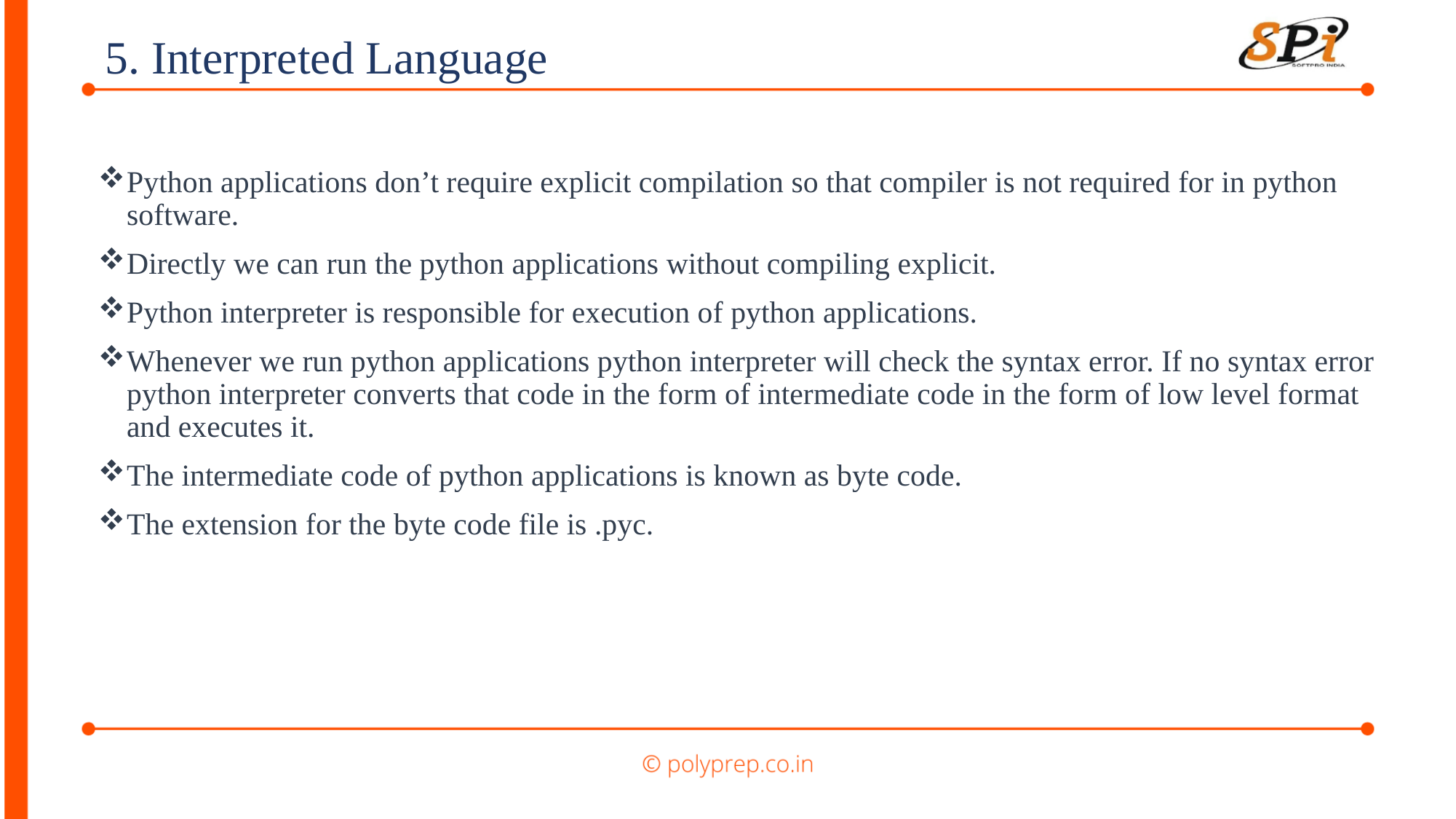

5. Interpreted Language
Python applications don’t require explicit compilation so that compiler is not required for in python software.
Directly we can run the python applications without compiling explicit.
Python interpreter is responsible for execution of python applications.
Whenever we run python applications python interpreter will check the syntax error. If no syntax error python interpreter converts that code in the form of intermediate code in the form of low level format and executes it.
The intermediate code of python applications is known as byte code.
The extension for the byte code file is .pyc.